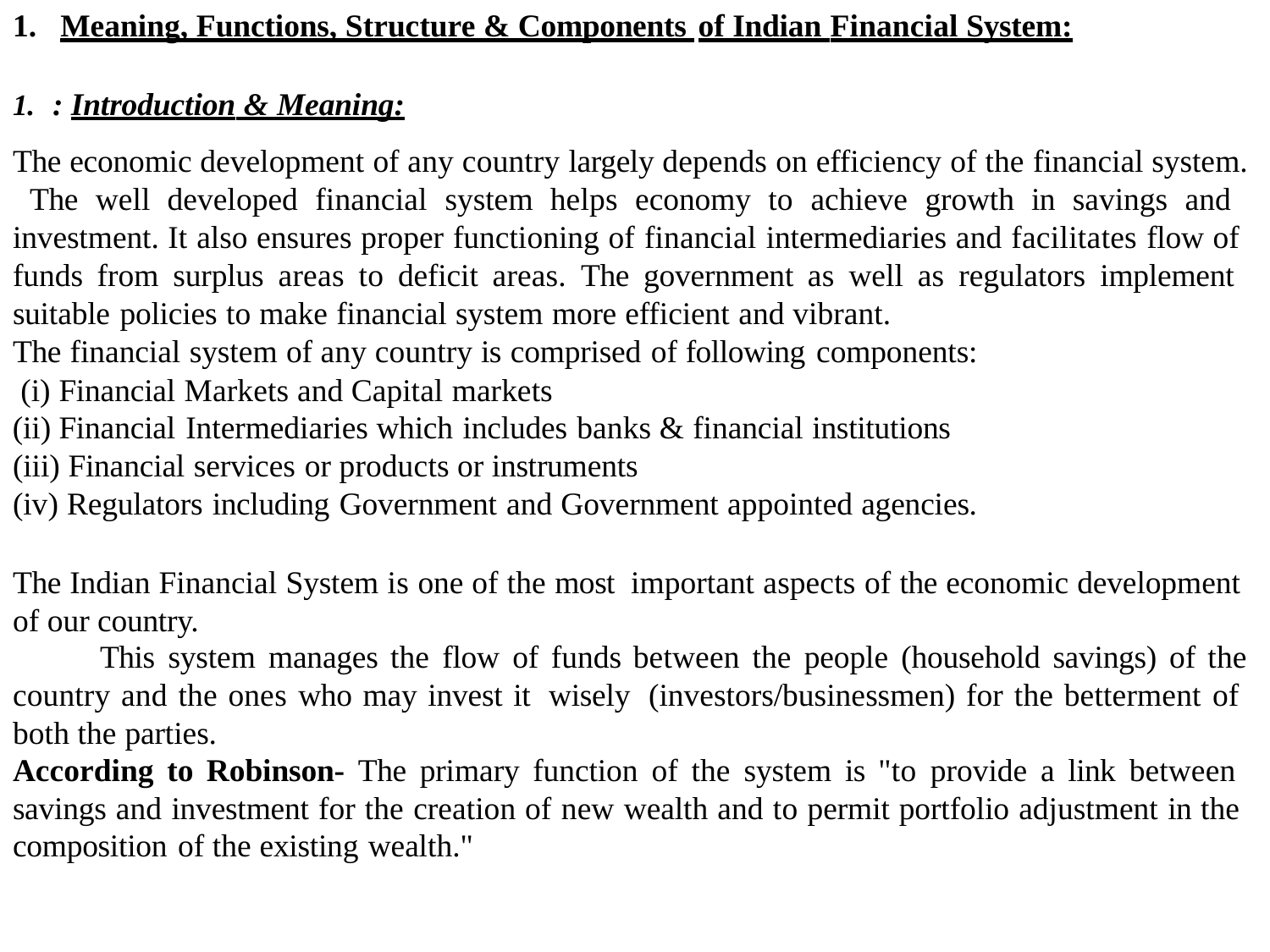

Meaning, Functions, Structure & Components of Indian Financial System:

: Introduction & Meaning:
The economic development of any country largely depends on efficiency of the financial system.  The well developed financial system helps economy to achieve growth in savings and  investment. It also ensures proper functioning of financial intermediaries and facilitates flow of  funds from surplus areas to deficit areas. The government as well as regulators implement  suitable policies to make financial system more efficient and vibrant.
The financial system of any country is comprised of following components:
Financial Markets and Capital markets
Financial Intermediaries which includes banks & financial institutions
Financial services or products or instruments
Regulators including Government and Government appointed agencies.

The Indian Financial System is one of the most important aspects of the economic development  of our country.
This system manages the flow of funds between the people (household savings) of the
country and the ones who may invest it wisely (investors/businessmen) for the betterment of  both the parties.
According to Robinson- The primary function of the system is "to provide a link between  savings and investment for the creation of new wealth and to permit portfolio adjustment in the  composition of the existing wealth."